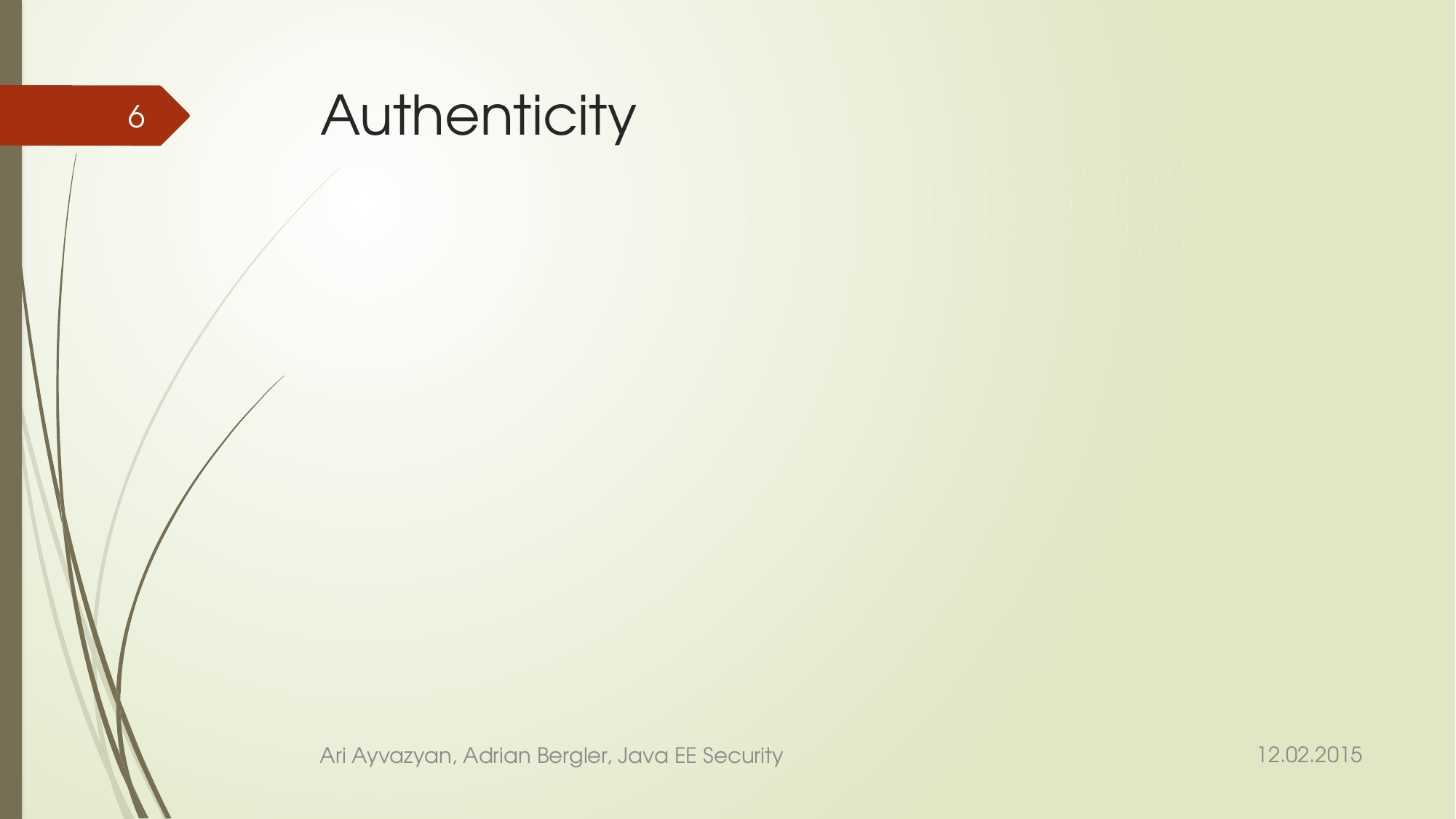

# Authenticity
6

12.02.2015
Ari Ayvazyan, Adrian Bergler, Java EE Security